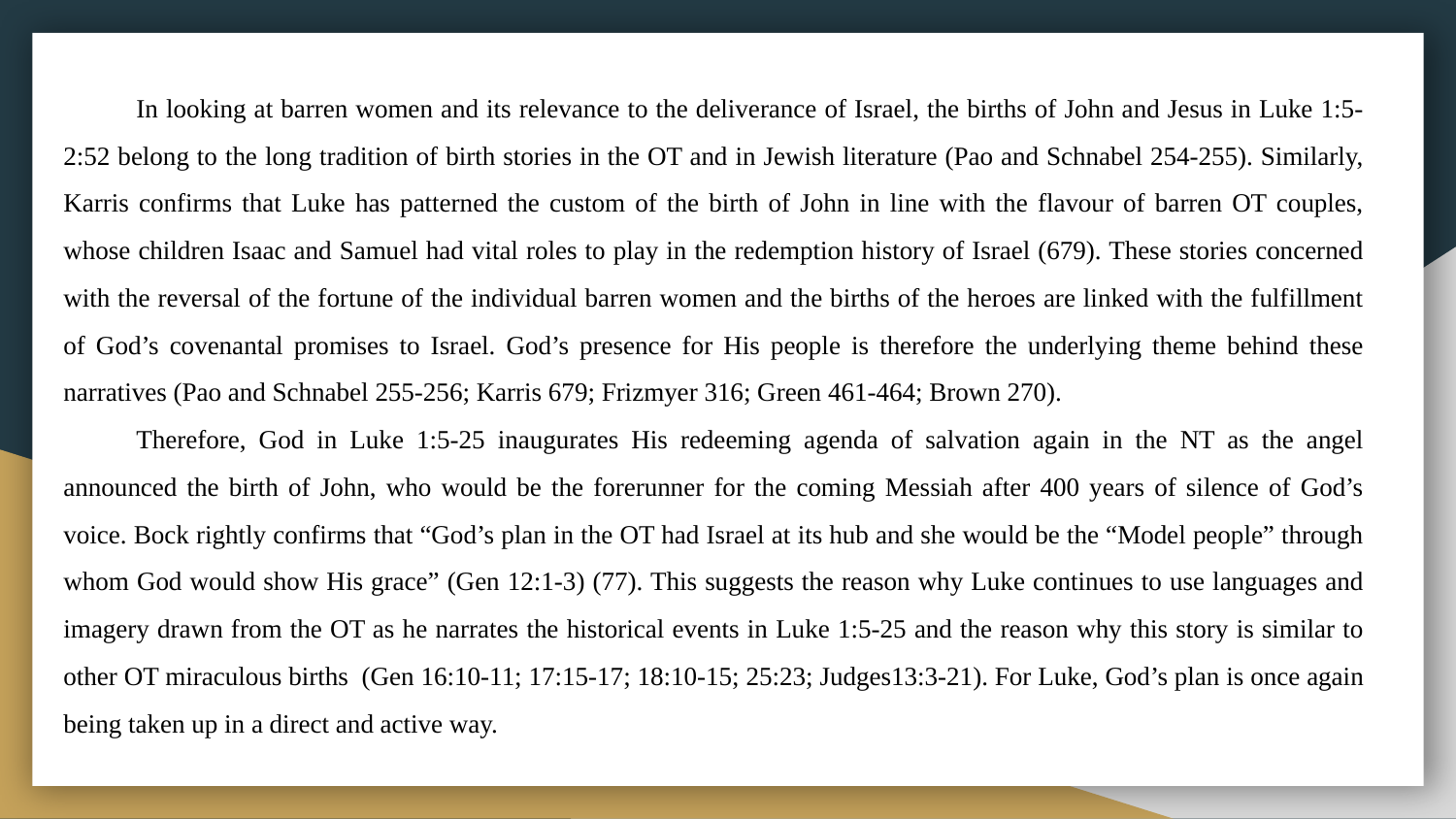

In looking at barren women and its relevance to the deliverance of Israel, the births of John and Jesus in Luke 1:5-2:52 belong to the long tradition of birth stories in the OT and in Jewish literature (Pao and Schnabel 254-255). Similarly, Karris confirms that Luke has patterned the custom of the birth of John in line with the flavour of barren OT couples, whose children Isaac and Samuel had vital roles to play in the redemption history of Israel (679). These stories concerned with the reversal of the fortune of the individual barren women and the births of the heroes are linked with the fulfillment of God’s covenantal promises to Israel. God’s presence for His people is therefore the underlying theme behind these narratives (Pao and Schnabel 255-256; Karris 679; Frizmyer 316; Green 461-464; Brown 270).
Therefore, God in Luke 1:5-25 inaugurates His redeeming agenda of salvation again in the NT as the angel announced the birth of John, who would be the forerunner for the coming Messiah after 400 years of silence of God’s voice. Bock rightly confirms that “God’s plan in the OT had Israel at its hub and she would be the “Model people” through whom God would show His grace” (Gen 12:1-3) (77). This suggests the reason why Luke continues to use languages and imagery drawn from the OT as he narrates the historical events in Luke 1:5-25 and the reason why this story is similar to other OT miraculous births  (Gen 16:10-11; 17:15-17; 18:10-15; 25:23; Judges13:3-21). For Luke, God’s plan is once again being taken up in a direct and active way.
#